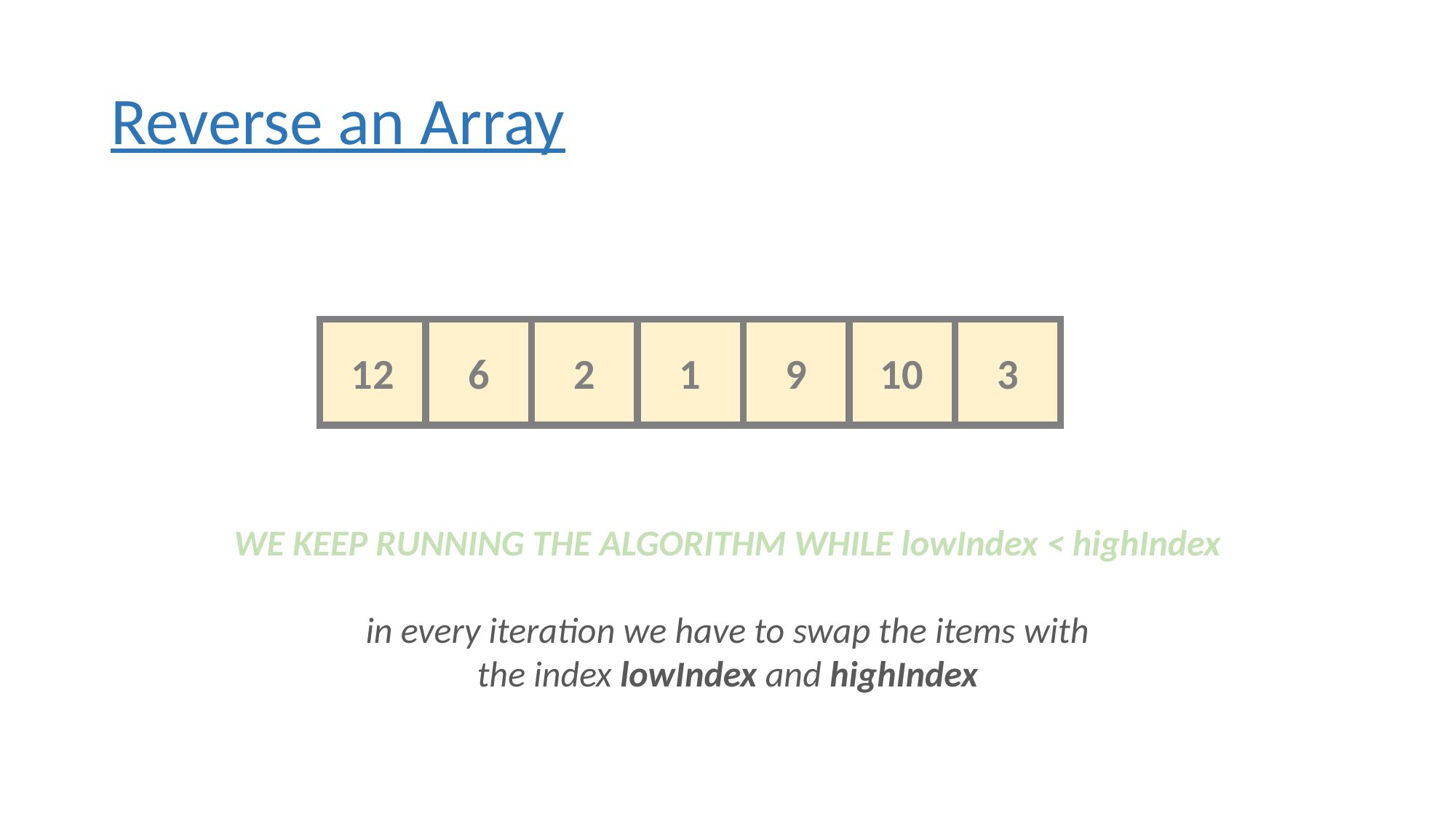

# Reverse an Array
12
6
2
1
9
10
3
WE KEEP RUNNING THE ALGORITHM WHILE lowIndex < highIndex

in every iteration we have to swap the items with
the index lowIndex and highIndex